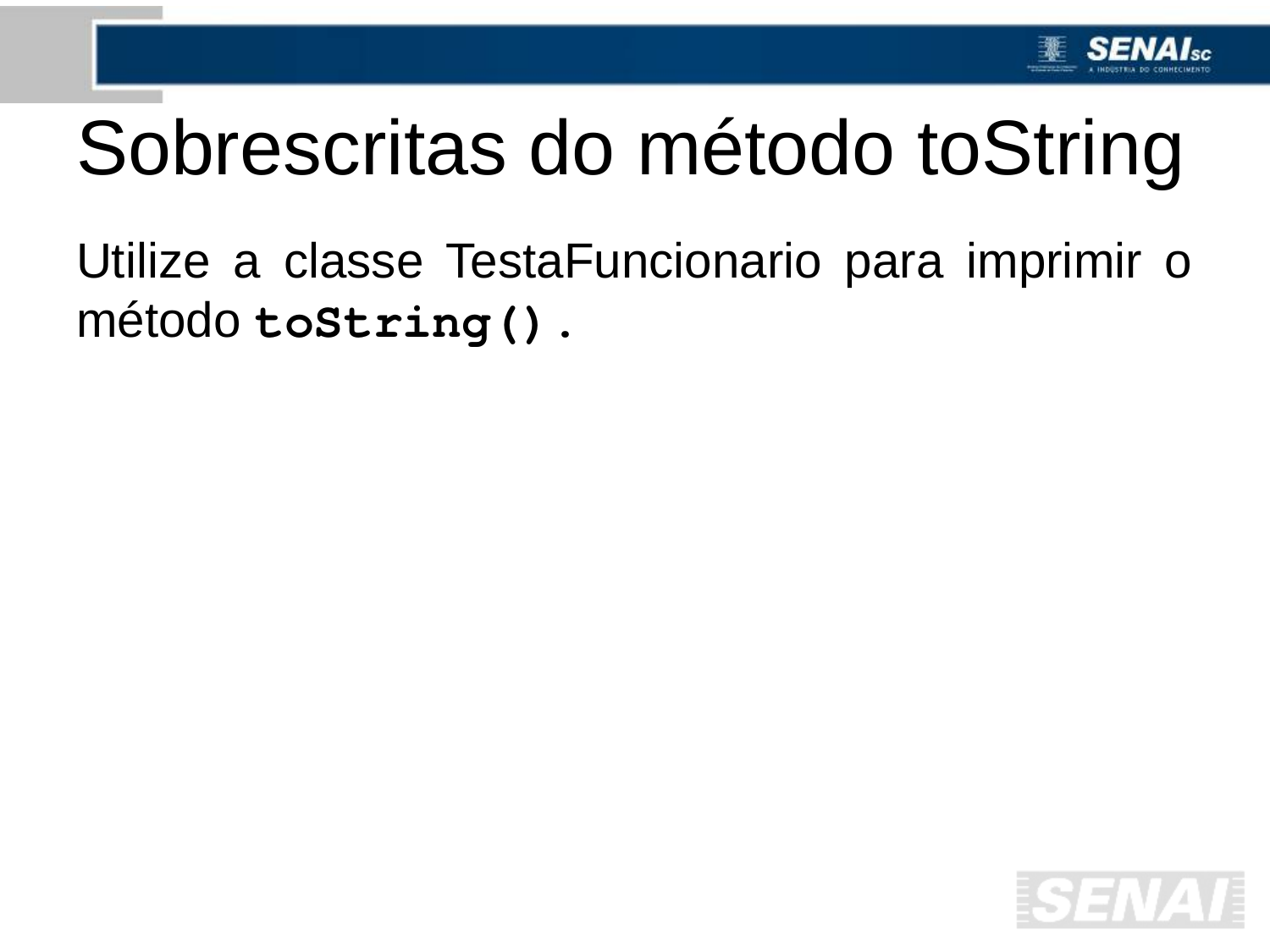

# Sobrescritas do método toString
Utilize a classe TestaFuncionario para imprimir o método toString().